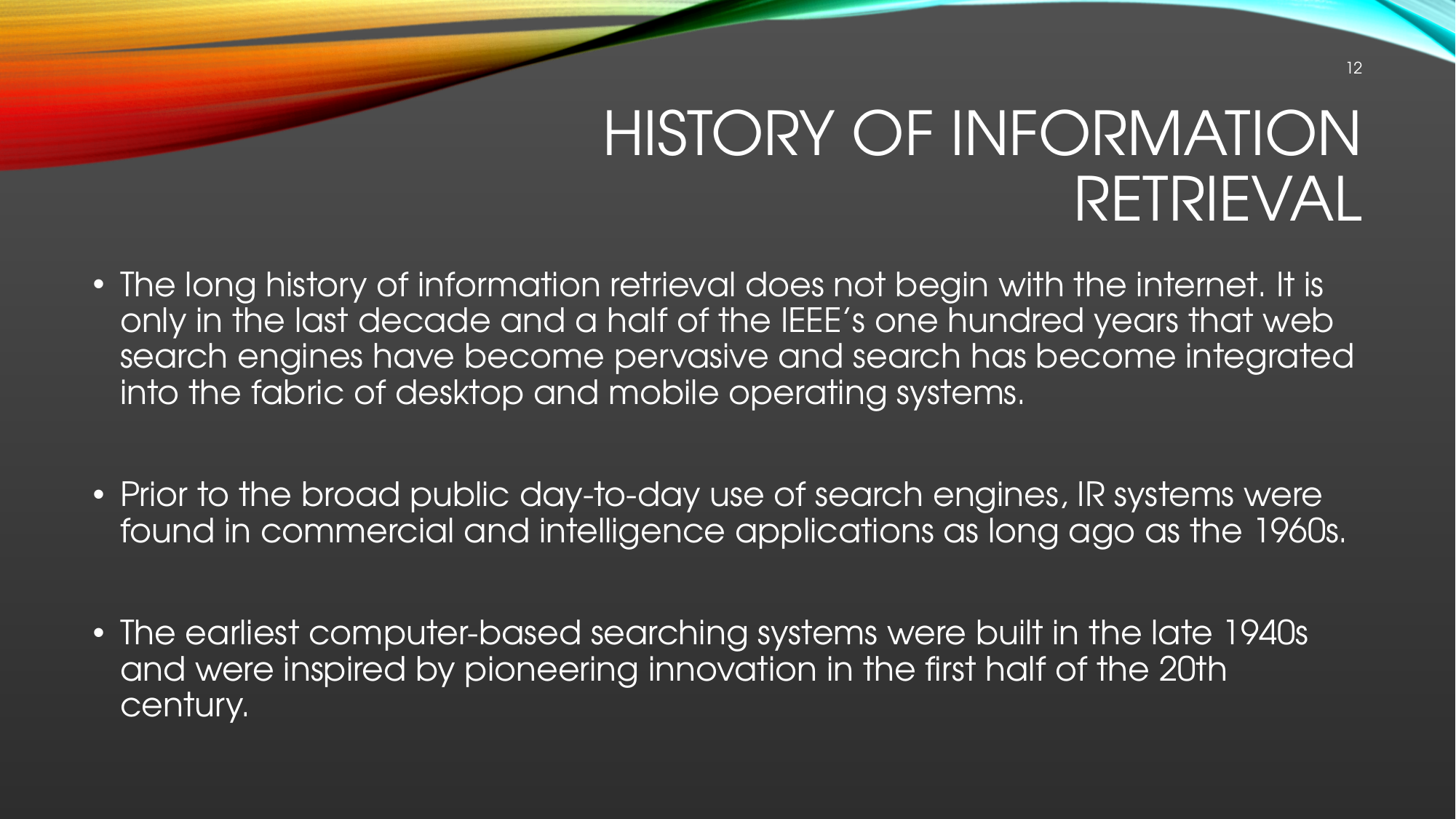

12
# History Of Information Retrieval
The long history of information retrieval does not begin with the internet. It is only in the last decade and a half of the IEEE’s one hundred years that web search engines have become pervasive and search has become integrated into the fabric of desktop and mobile operating systems.

Prior to the broad public day-to-day use of search engines, IR systems were found in commercial and intelligence applications as long ago as the 1960s.

The earliest computer-based searching systems were built in the late 1940s and were inspired by pioneering innovation in the first half of the 20th century.